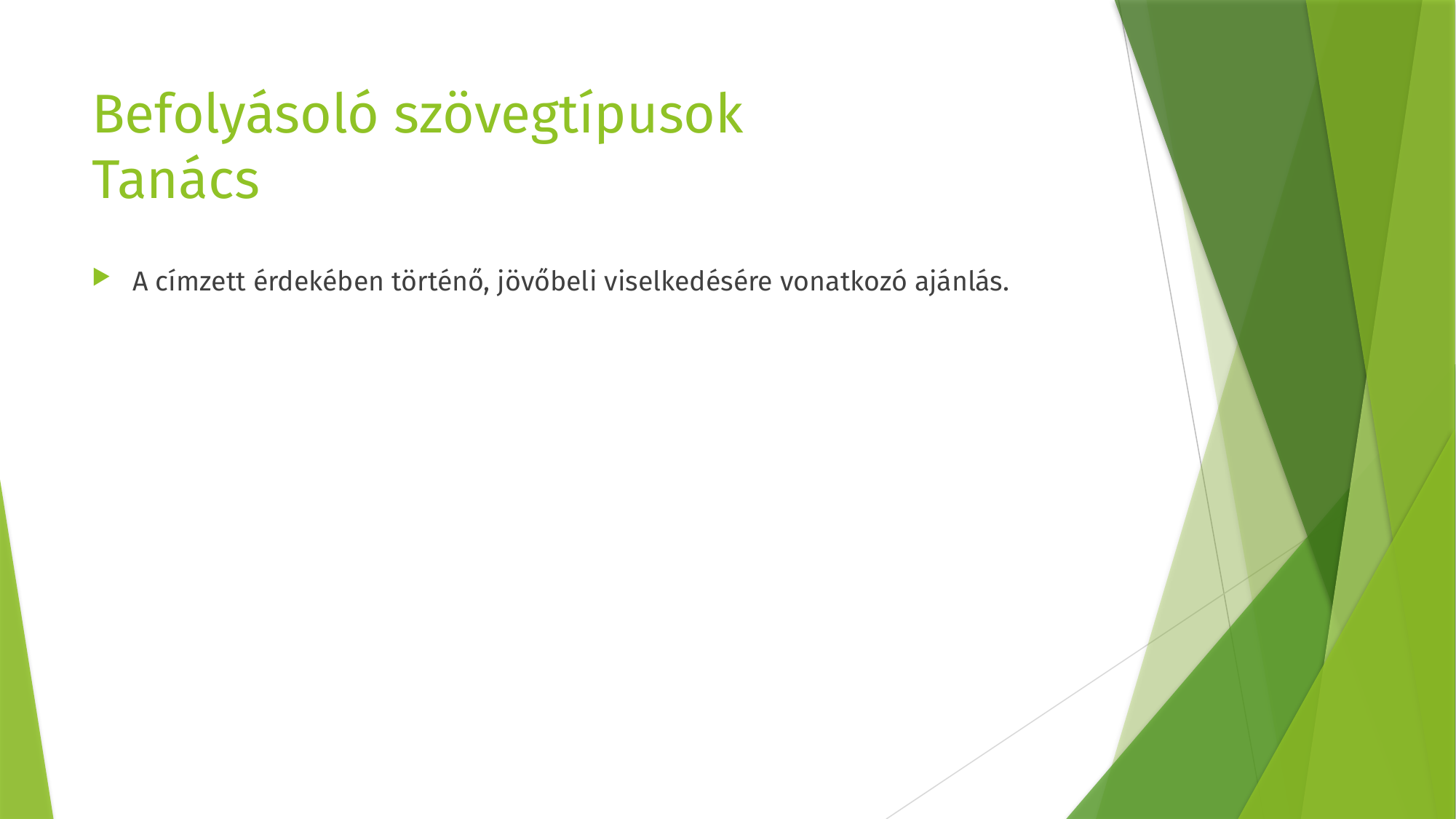

# Befolyásoló szövegtípusok Tanács
A címzett érdekében történő, jövőbeli viselkedésére vonatkozó ajánlás.